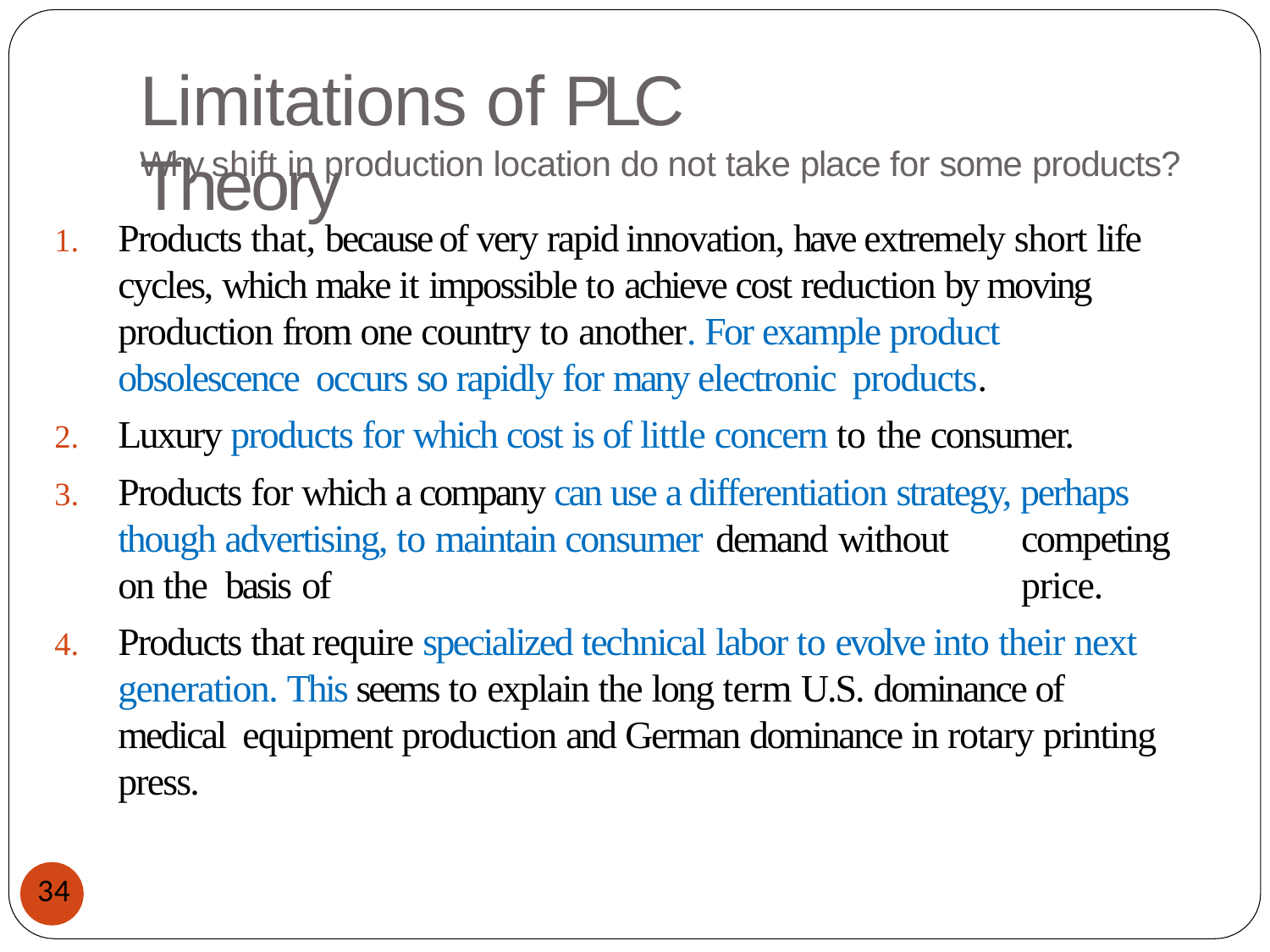

# Limitations of PLC Theory
Why shift in production location do not take place for some products?
Products that, because of very rapid innovation, have extremely short life  cycles, which make it impossible to achieve cost reduction by moving  production from one country to another. For example product obsolescence  occurs so rapidly for many electronic products.
Luxury products for which cost is of little concern to the consumer.
Products for which a company can use a differentiation strategy, perhaps  though advertising, to maintain consumer demand without	competing on the  basis of	price.
Products that require specialized technical labor to evolve into their next  generation. This seems to explain the long term U.S. dominance of medical  equipment production and German dominance in rotary printing press.

34